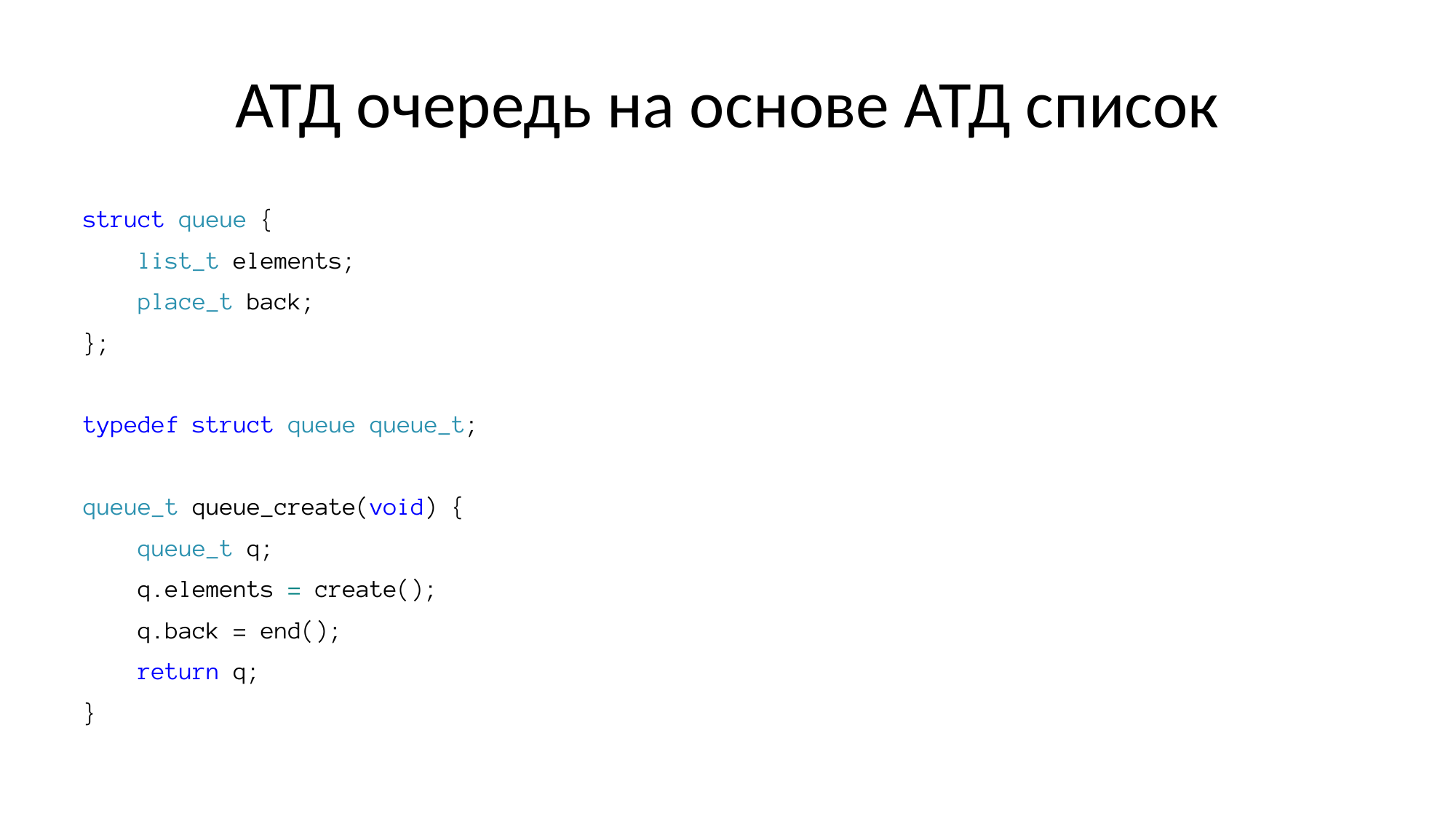

# АТД очередь на основе АТД список
struct queue {
    list_t elements;
    place_t back;
};

typedef struct queue queue_t;

queue_t queue_create(void) {
    queue_t q;
    q.elements = create();
    q.back = end();
    return q;
}